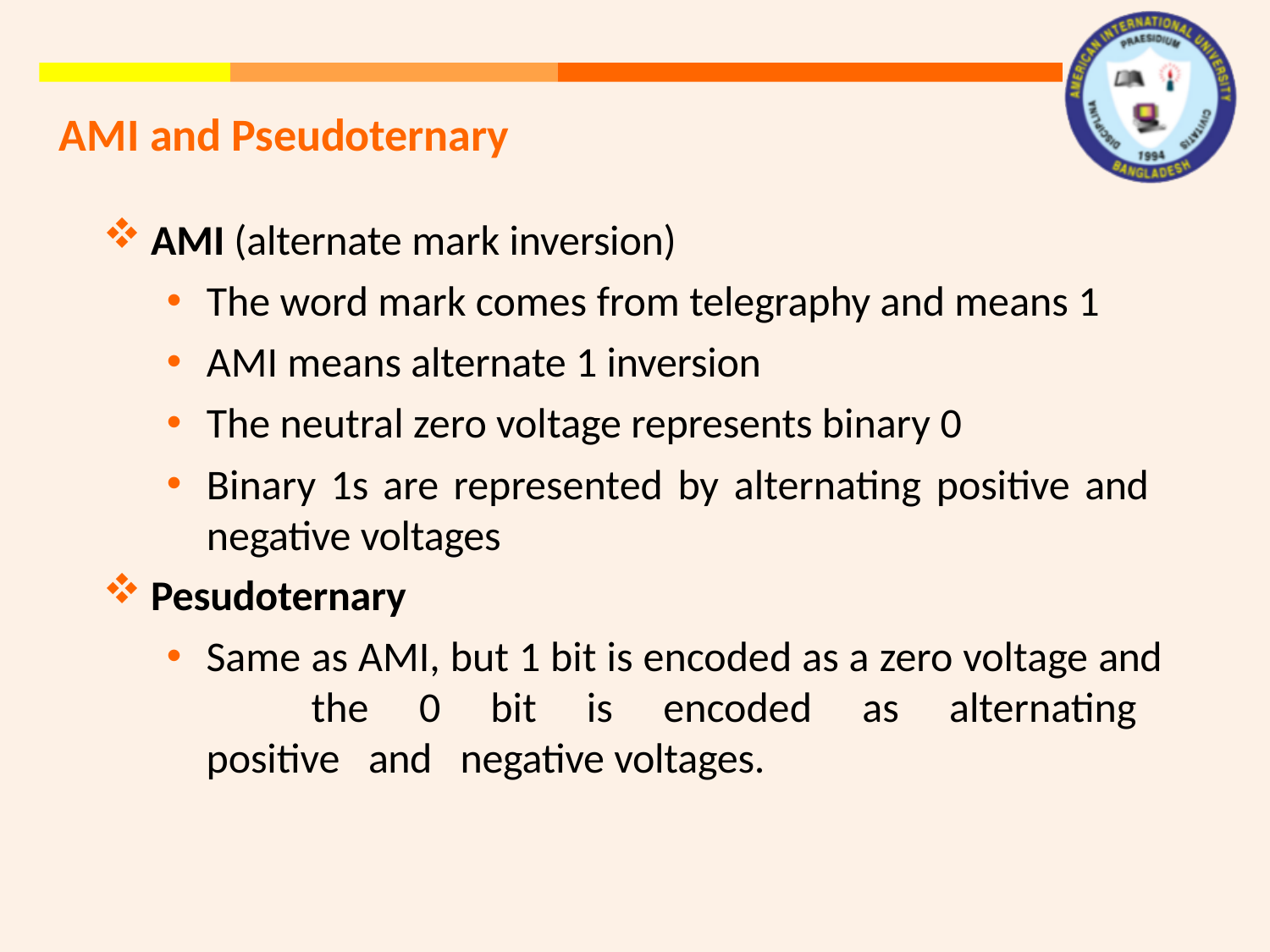

# AMI and Pseudoternary
AMI (alternate mark inversion)
The word mark comes from telegraphy and means 1
AMI means alternate 1 inversion
The neutral zero voltage represents binary 0
Binary 1s are represented by alternating positive and negative voltages
Pesudoternary
Same as AMI, but 1 bit is encoded as a zero voltage and 	the  0  bit  is  encoded  as  alternating  positive  and 	negative voltages.